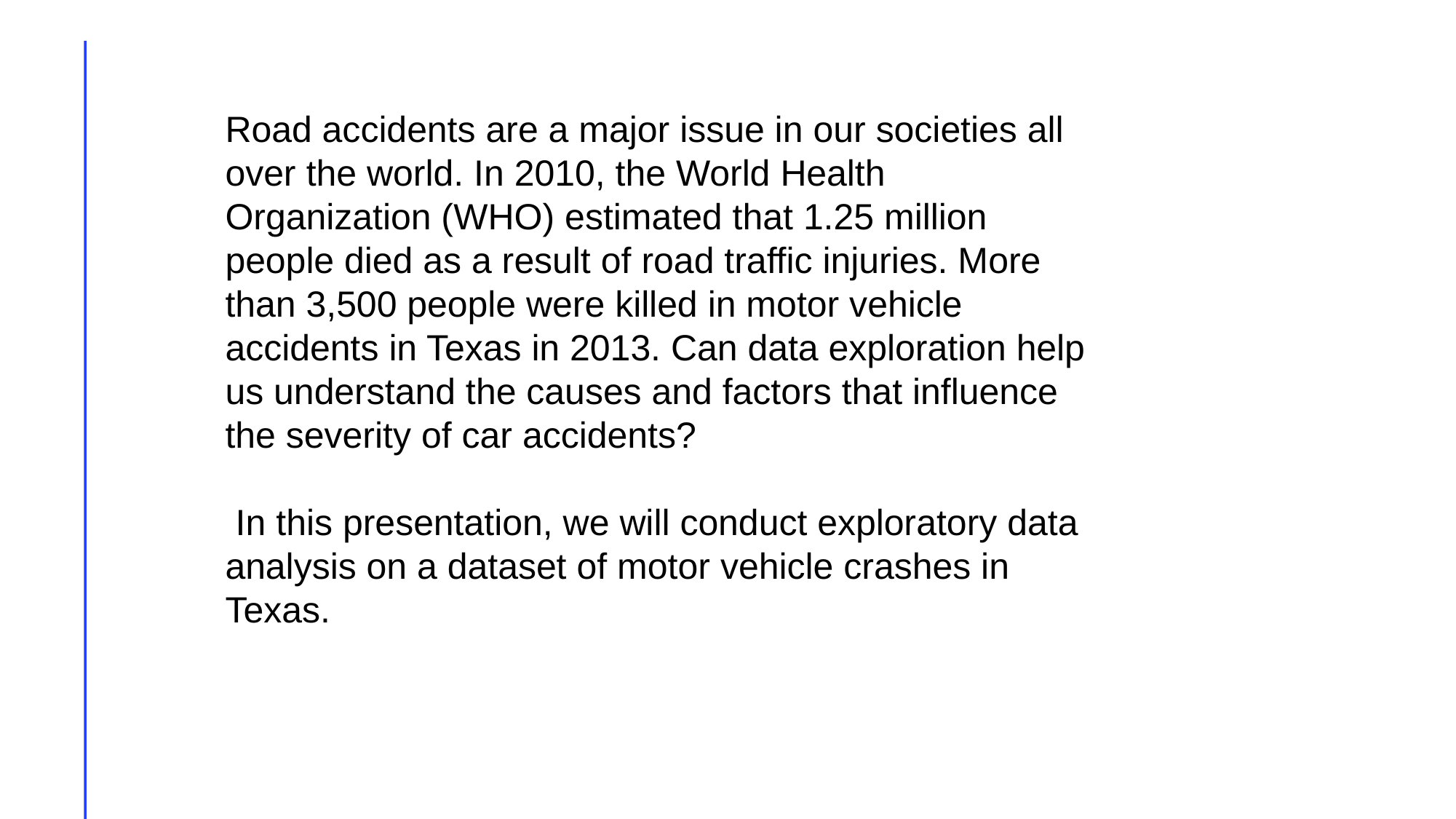

Road accidents are a major issue in our societies all over the world. In 2010, the World Health Organization (WHO) estimated that 1.25 million people died as a result of road traffic injuries. More than 3,500 people were killed in motor vehicle accidents in Texas in 2013. Can data exploration help us understand the causes and factors that influence the severity of car accidents?

 In this presentation, we will conduct exploratory data analysis on a dataset of motor vehicle crashes in Texas.